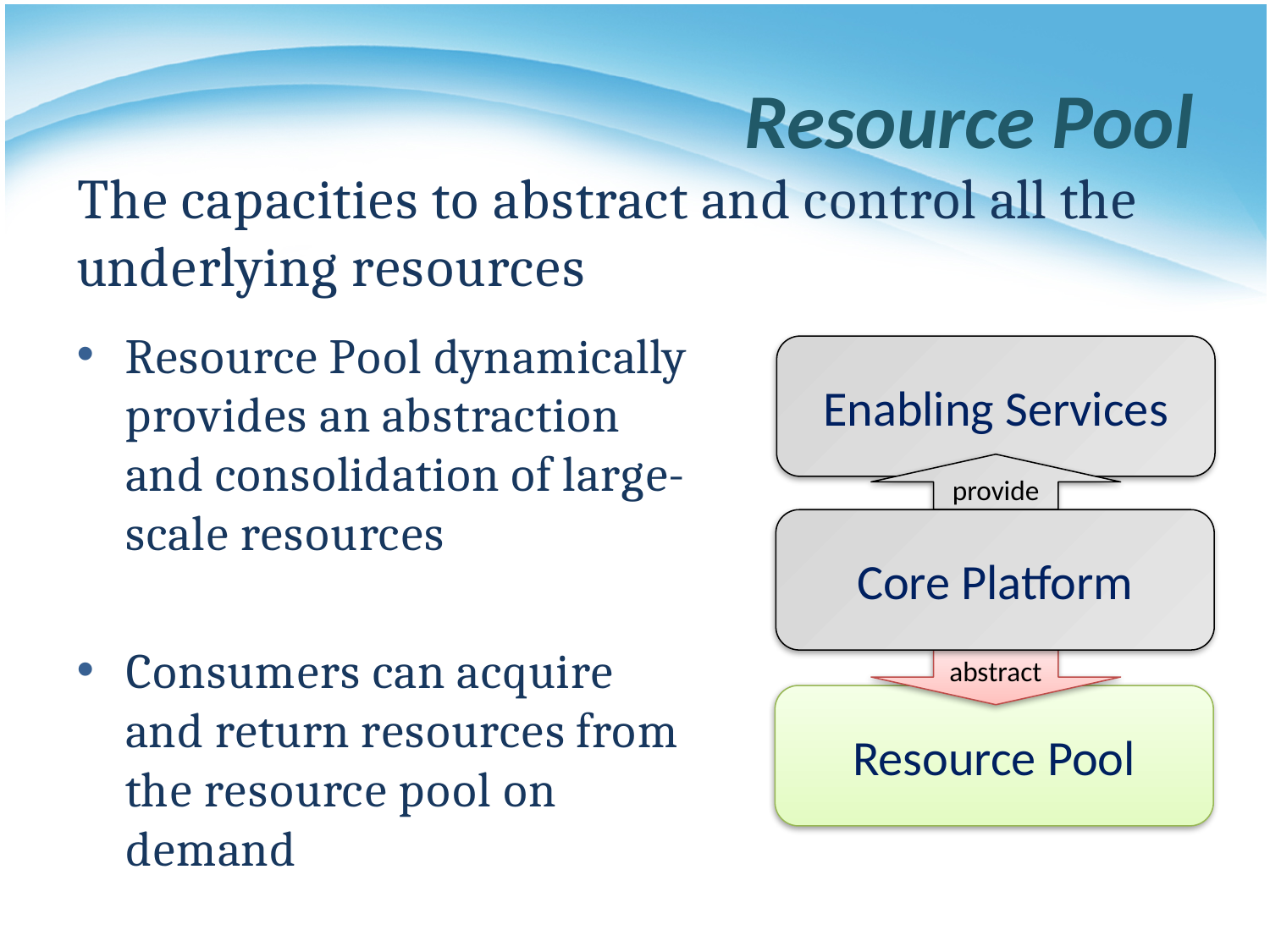

# Resource Pool
The capacities to abstract and control all the underlying resources
Resource Pool dynamically provides an abstraction and consolidation of large-scale resources

Consumers can acquire and return resources from the resource pool on demand
Enabling Services
provide
Core Platform
abstract
Resource Pool